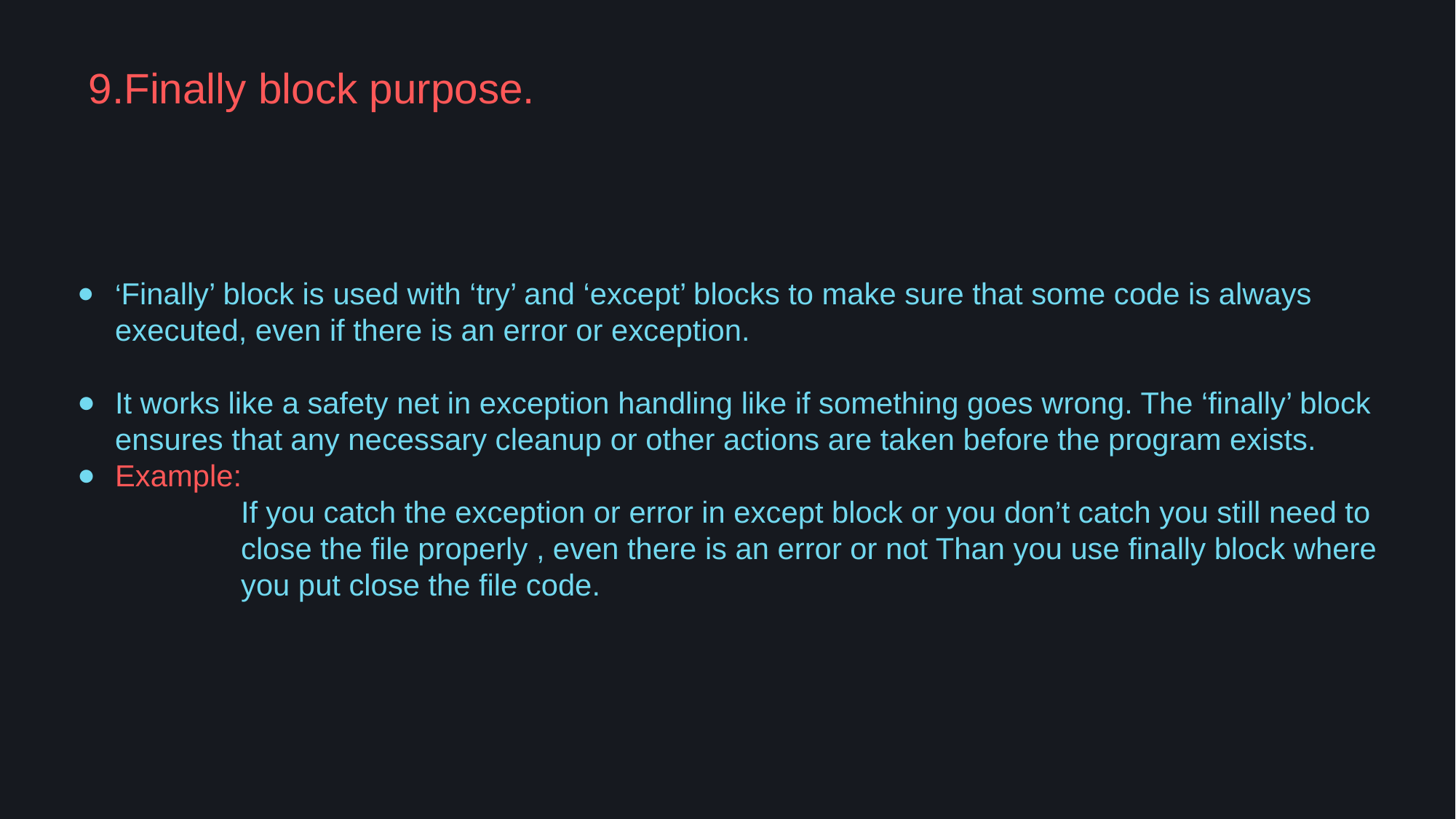

# 9.Finally block purpose.
‘Finally’ block is used with ‘try’ and ‘except’ blocks to make sure that some code is always executed, even if there is an error or exception.

It works like a safety net in exception handling like if something goes wrong. The ‘finally’ block ensures that any necessary cleanup or other actions are taken before the program exists.
Example:
If you catch the exception or error in except block or you don’t catch you still need to close the file properly , even there is an error or not Than you use finally block where you put close the file code.